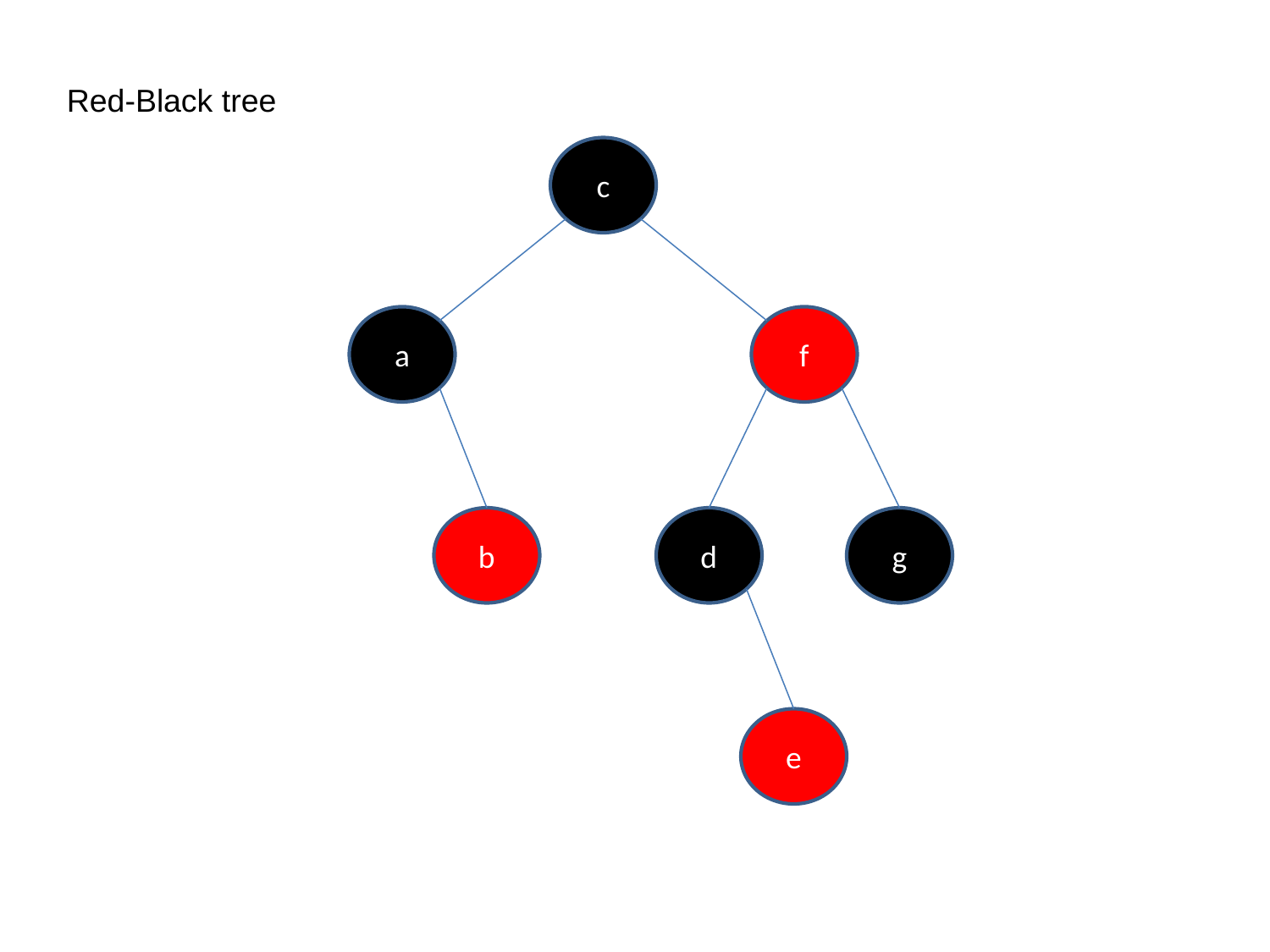

Red-Black tree
c
a
f
b
d
g
e